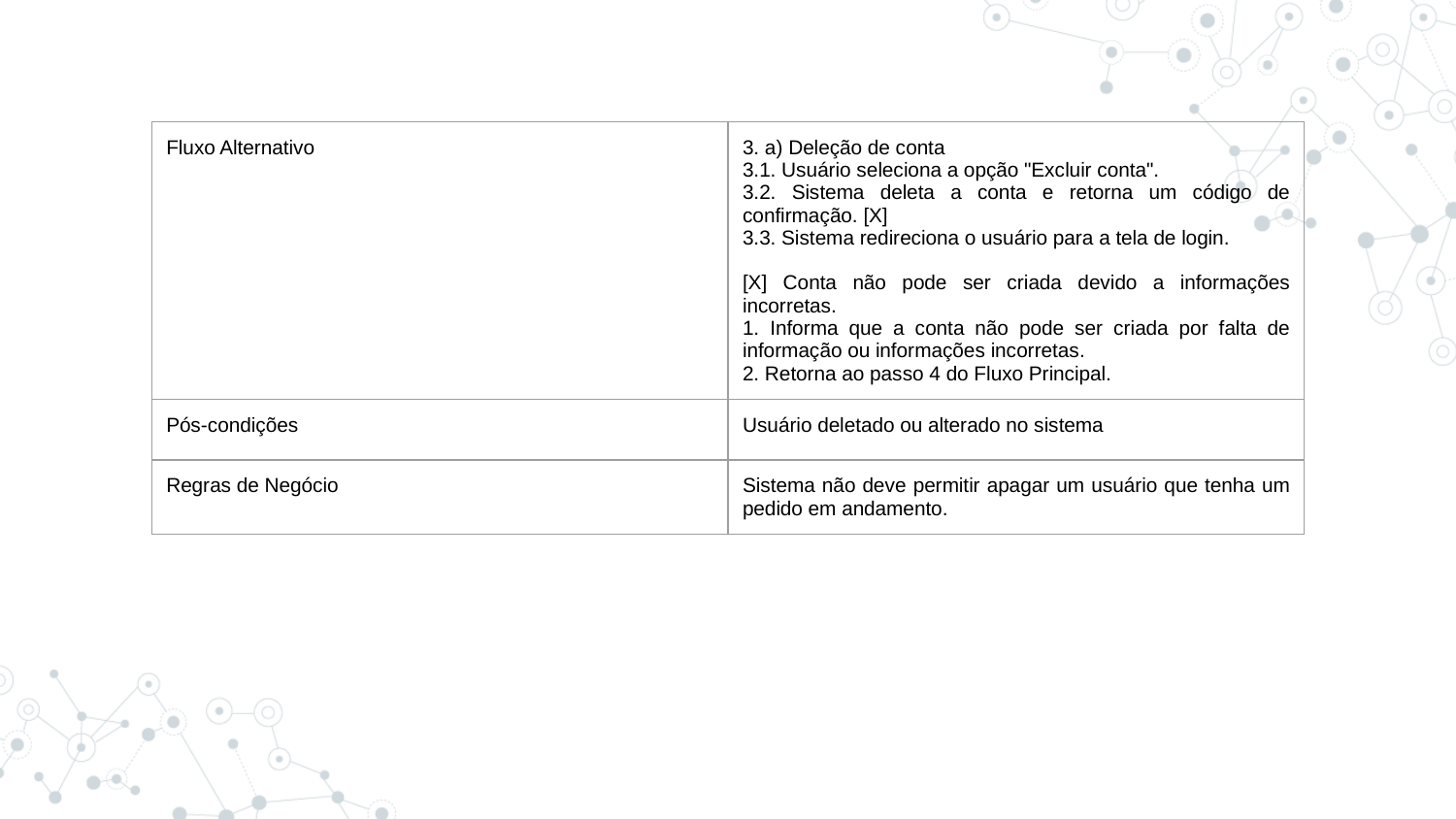

| Fluxo Alternativo | 3. a) Deleção de conta 3.1. Usuário seleciona a opção "Excluir conta". 3.2. Sistema deleta a conta e retorna um código de confirmação. [X] 3.3. Sistema redireciona o usuário para a tela de login. [X] Conta não pode ser criada devido a informações incorretas. 1. Informa que a conta não pode ser criada por falta de informação ou informações incorretas. 2. Retorna ao passo 4 do Fluxo Principal. |
| --- | --- |
| Pós-condições | Usuário deletado ou alterado no sistema |
| Regras de Negócio | Sistema não deve permitir apagar um usuário que tenha um pedido em andamento. |